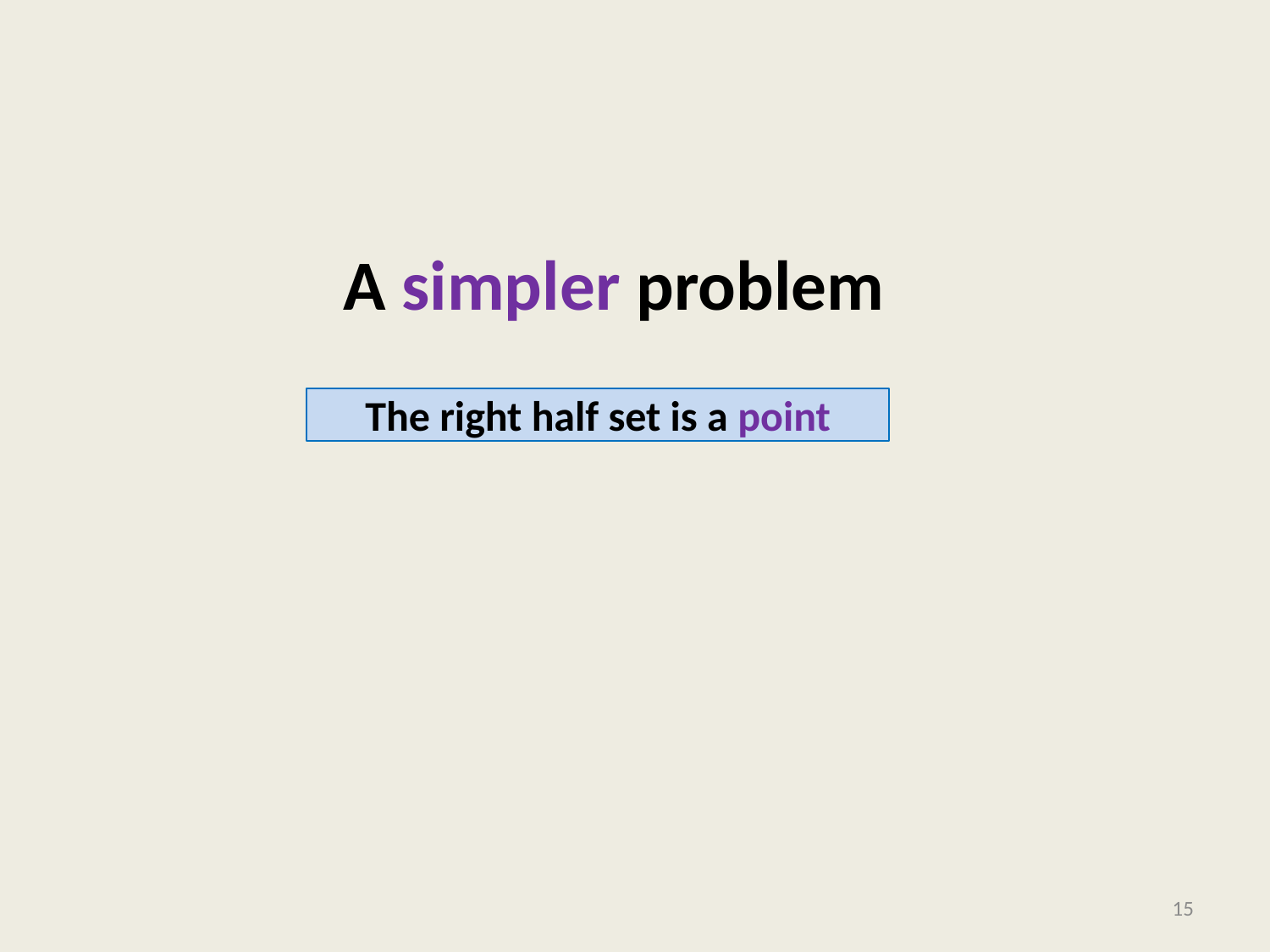

A simpler problem

The right half set is a point
15